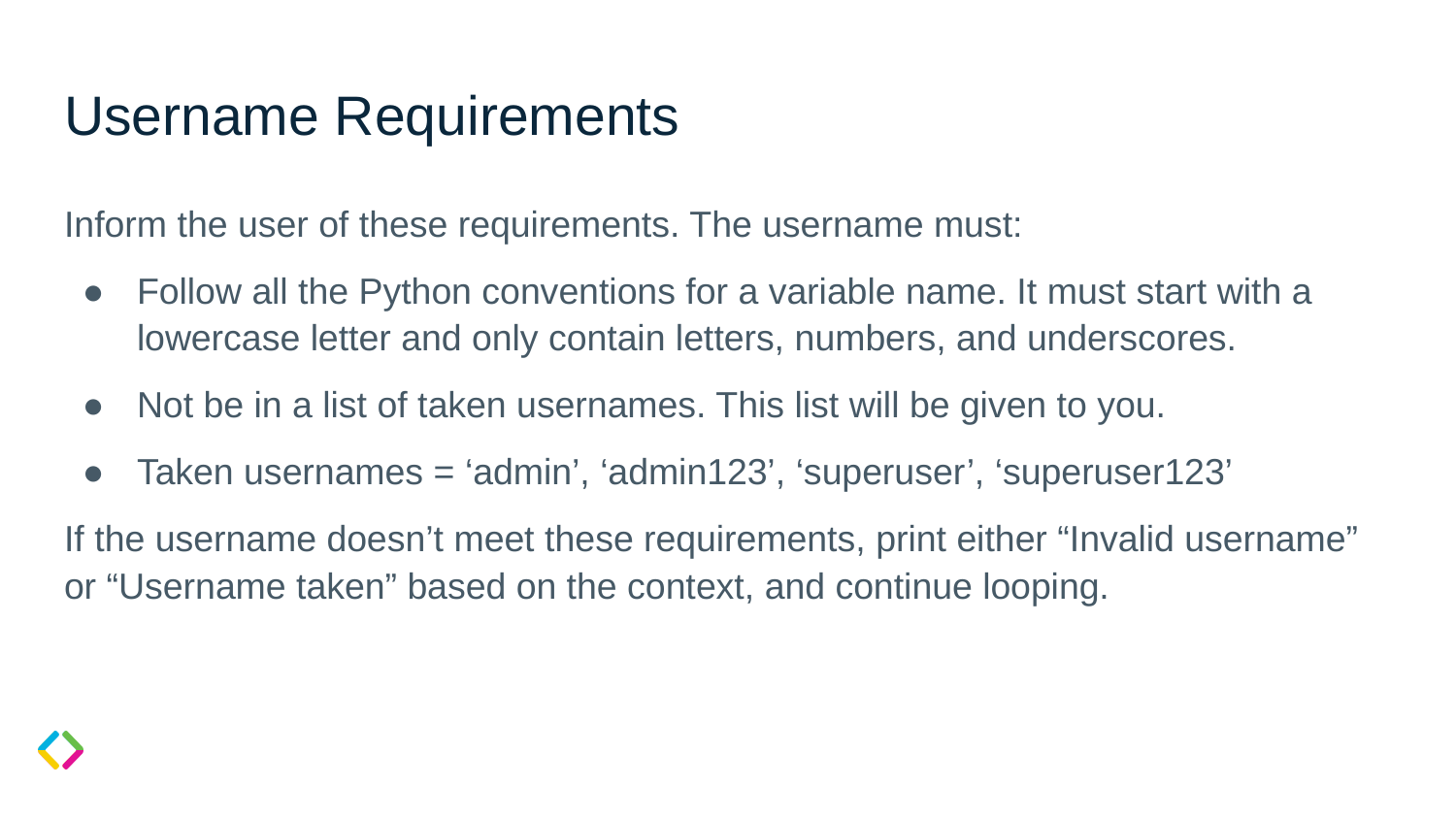

# Username Requirements
Inform the user of these requirements. The username must:
Follow all the Python conventions for a variable name. It must start with a lowercase letter and only contain letters, numbers, and underscores.
Not be in a list of taken usernames. This list will be given to you.
Taken usernames = ‘admin’, ‘admin123’, ‘superuser’, ‘superuser123’
If the username doesn’t meet these requirements, print either “Invalid username” or “Username taken” based on the context, and continue looping.